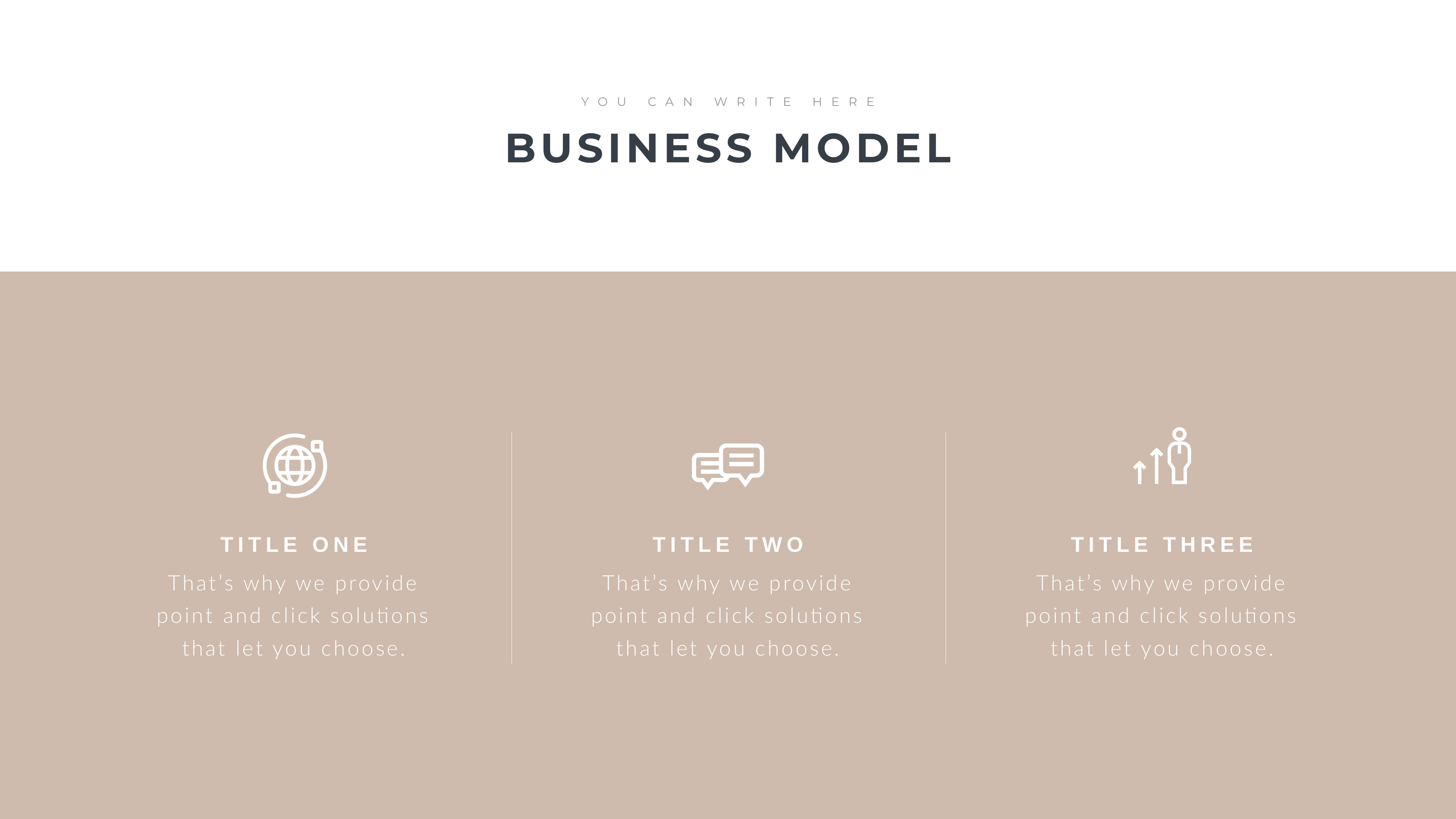

YOU CAN WRITE HERE
BUSINESS MODEL

TITLE ONE
TITLE TWO
TITLE THREE
That’s why we provide point and click solutions that let you choose.
That’s why we provide point and click solutions that let you choose.
That’s why we provide point and click solutions that let you choose.